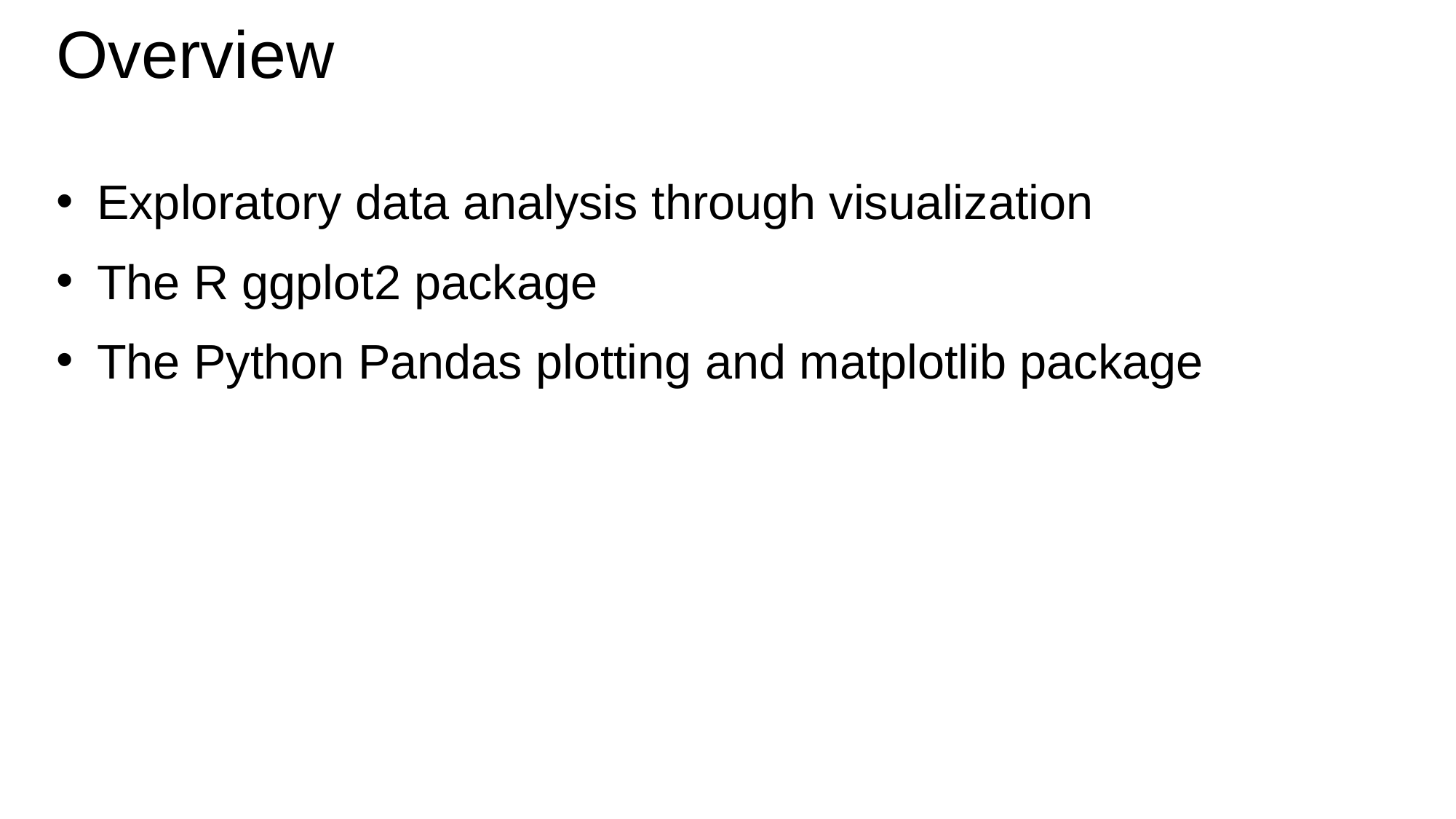

# Overview
Exploratory data analysis through visualization
The R ggplot2 package
The Python Pandas plotting and matplotlib package